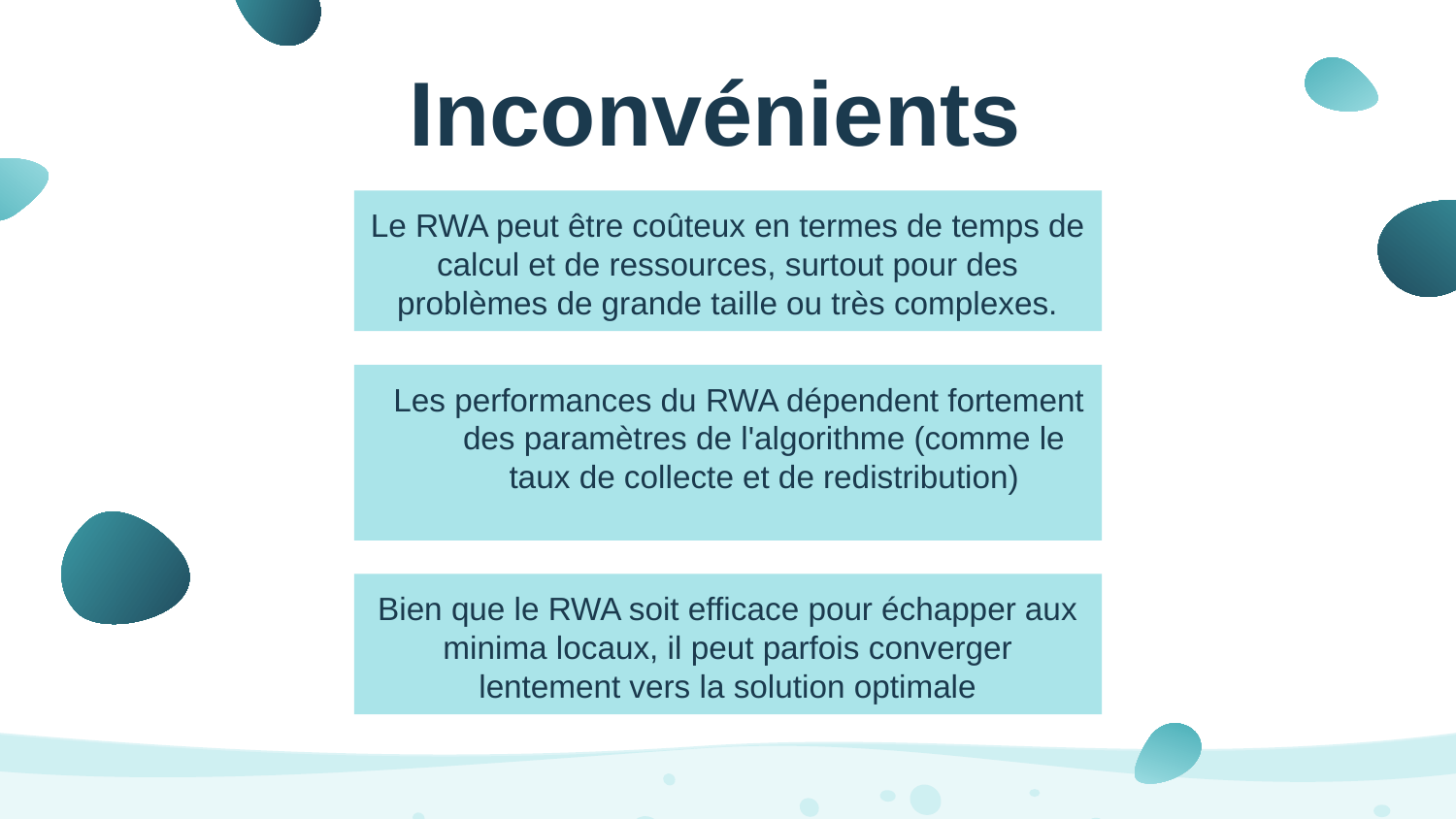

# Inconvénients

Le RWA peut être coûteux en termes de temps de calcul et de ressources, surtout pour des problèmes de grande taille ou très complexes.
Les performances du RWA dépendent fortement des paramètres de l'algorithme (comme le taux de collecte et de redistribution)

Bien que le RWA soit efficace pour échapper aux minima locaux, il peut parfois converger lentement vers la solution optimale